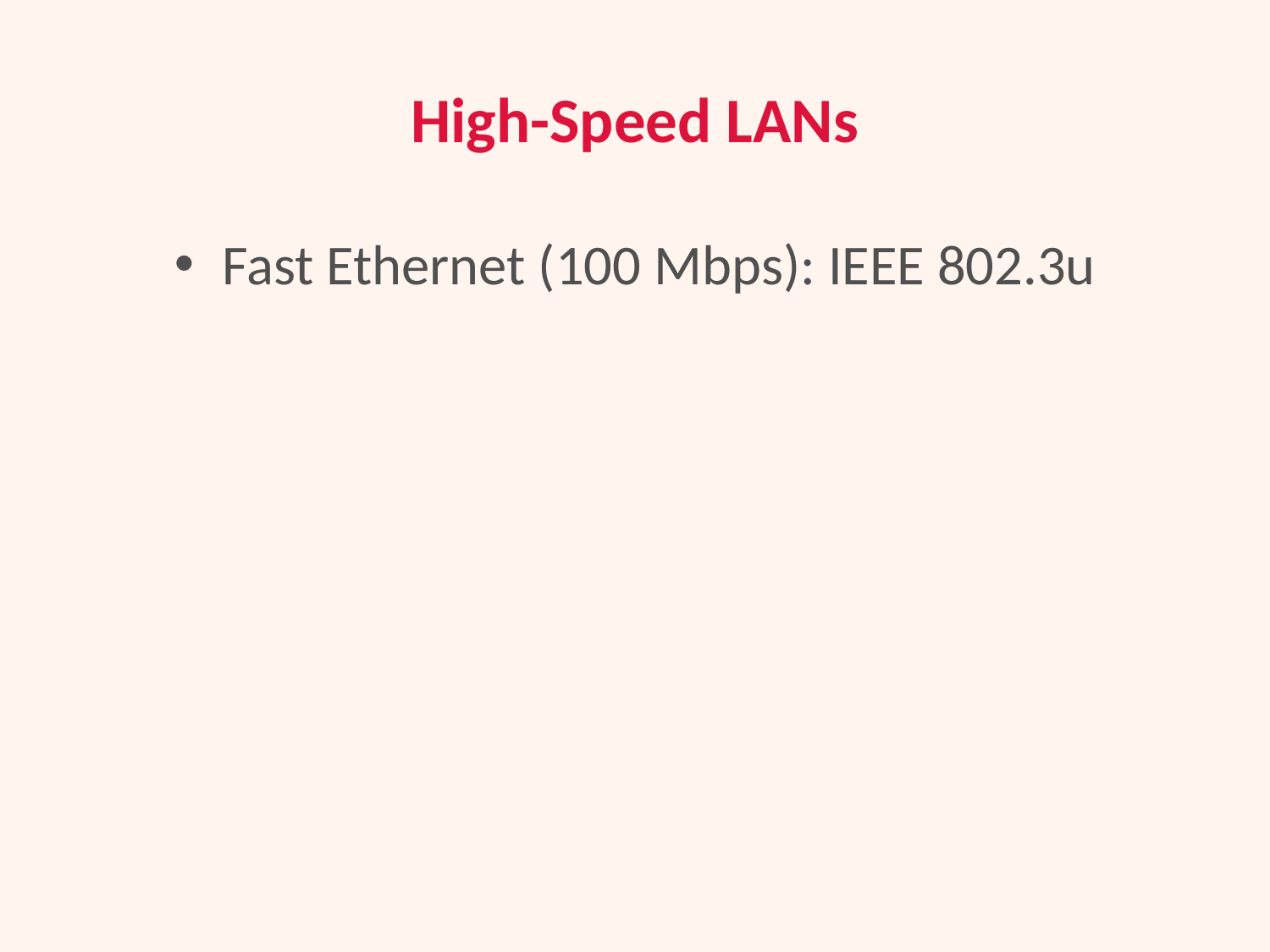

# High-Speed LANs
Fast Ethernet (100 Mbps): IEEE 802.3u